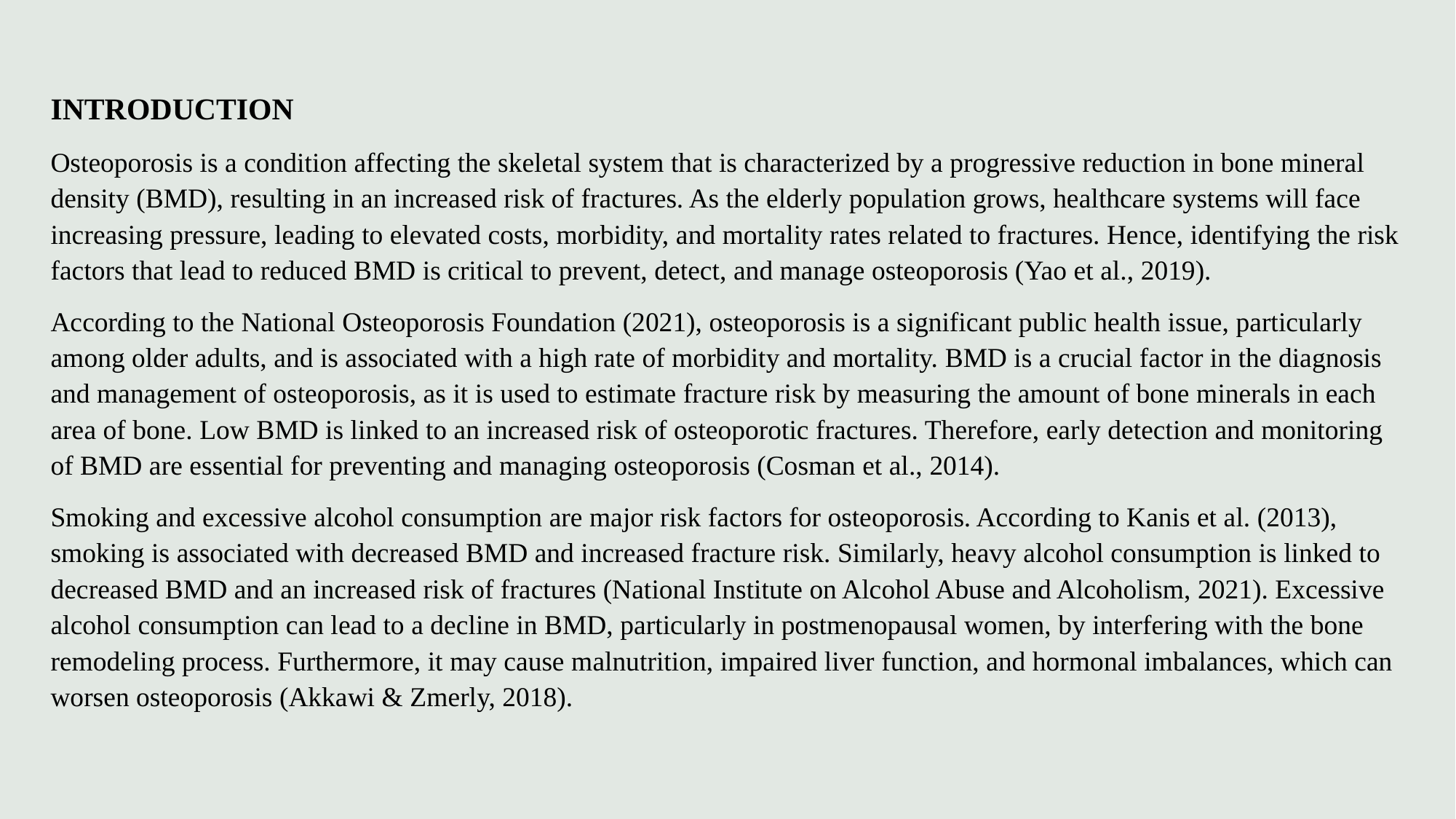

#
INTRODUCTION
Osteoporosis is a condition affecting the skeletal system that is characterized by a progressive reduction in bone mineral density (BMD), resulting in an increased risk of fractures. As the elderly population grows, healthcare systems will face increasing pressure, leading to elevated costs, morbidity, and mortality rates related to fractures. Hence, identifying the risk factors that lead to reduced BMD is critical to prevent, detect, and manage osteoporosis (Yao et al., 2019).
According to the National Osteoporosis Foundation (2021), osteoporosis is a significant public health issue, particularly among older adults, and is associated with a high rate of morbidity and mortality. BMD is a crucial factor in the diagnosis and management of osteoporosis, as it is used to estimate fracture risk by measuring the amount of bone minerals in each area of bone. Low BMD is linked to an increased risk of osteoporotic fractures. Therefore, early detection and monitoring of BMD are essential for preventing and managing osteoporosis (Cosman et al., 2014).
Smoking and excessive alcohol consumption are major risk factors for osteoporosis. According to Kanis et al. (2013), smoking is associated with decreased BMD and increased fracture risk. Similarly, heavy alcohol consumption is linked to decreased BMD and an increased risk of fractures (National Institute on Alcohol Abuse and Alcoholism, 2021). Excessive alcohol consumption can lead to a decline in BMD, particularly in postmenopausal women, by interfering with the bone remodeling process. Furthermore, it may cause malnutrition, impaired liver function, and hormonal imbalances, which can worsen osteoporosis (Akkawi & Zmerly, 2018).